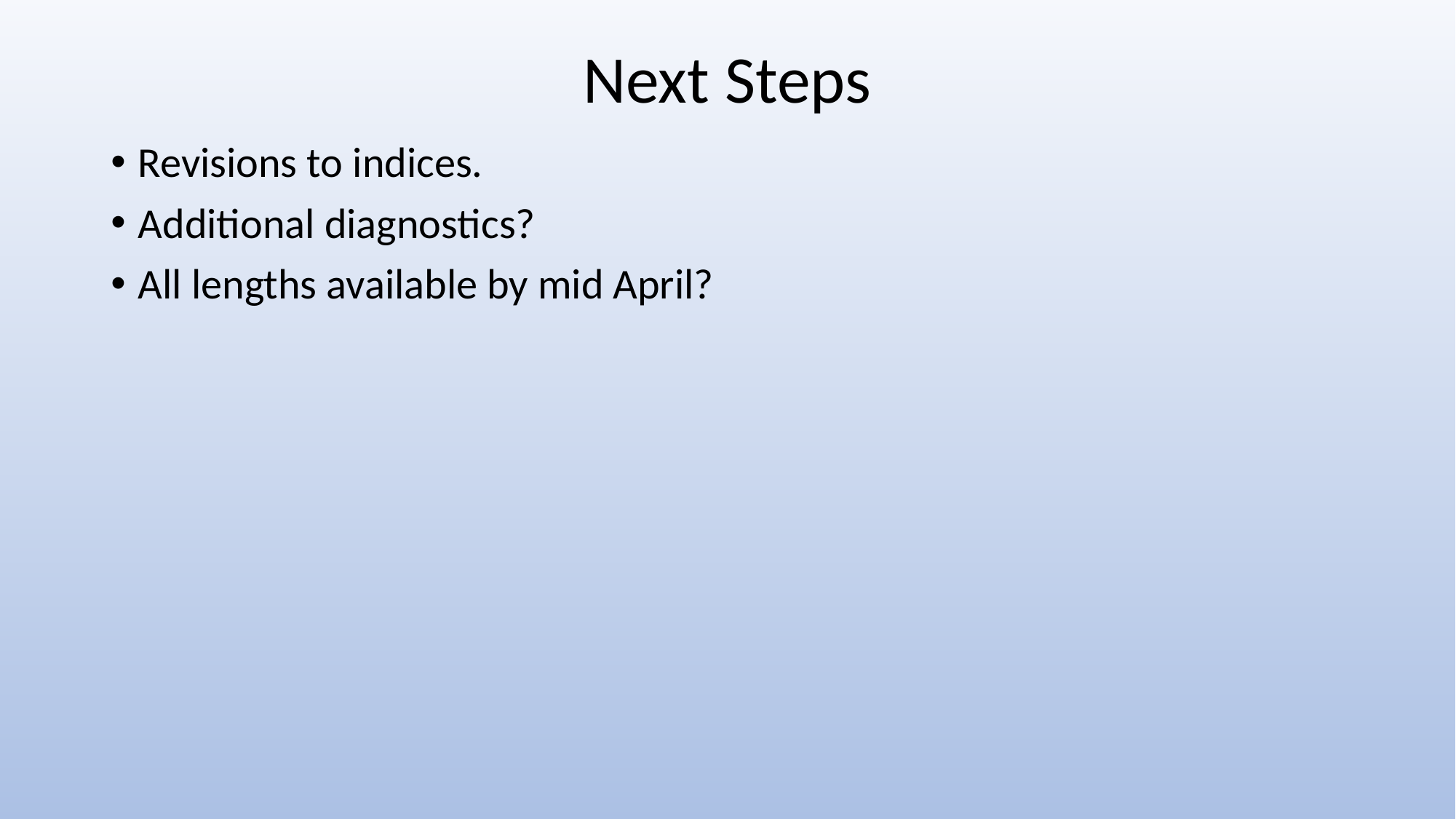

# Next Steps
Revisions to indices.
Additional diagnostics?
All lengths available by mid April?